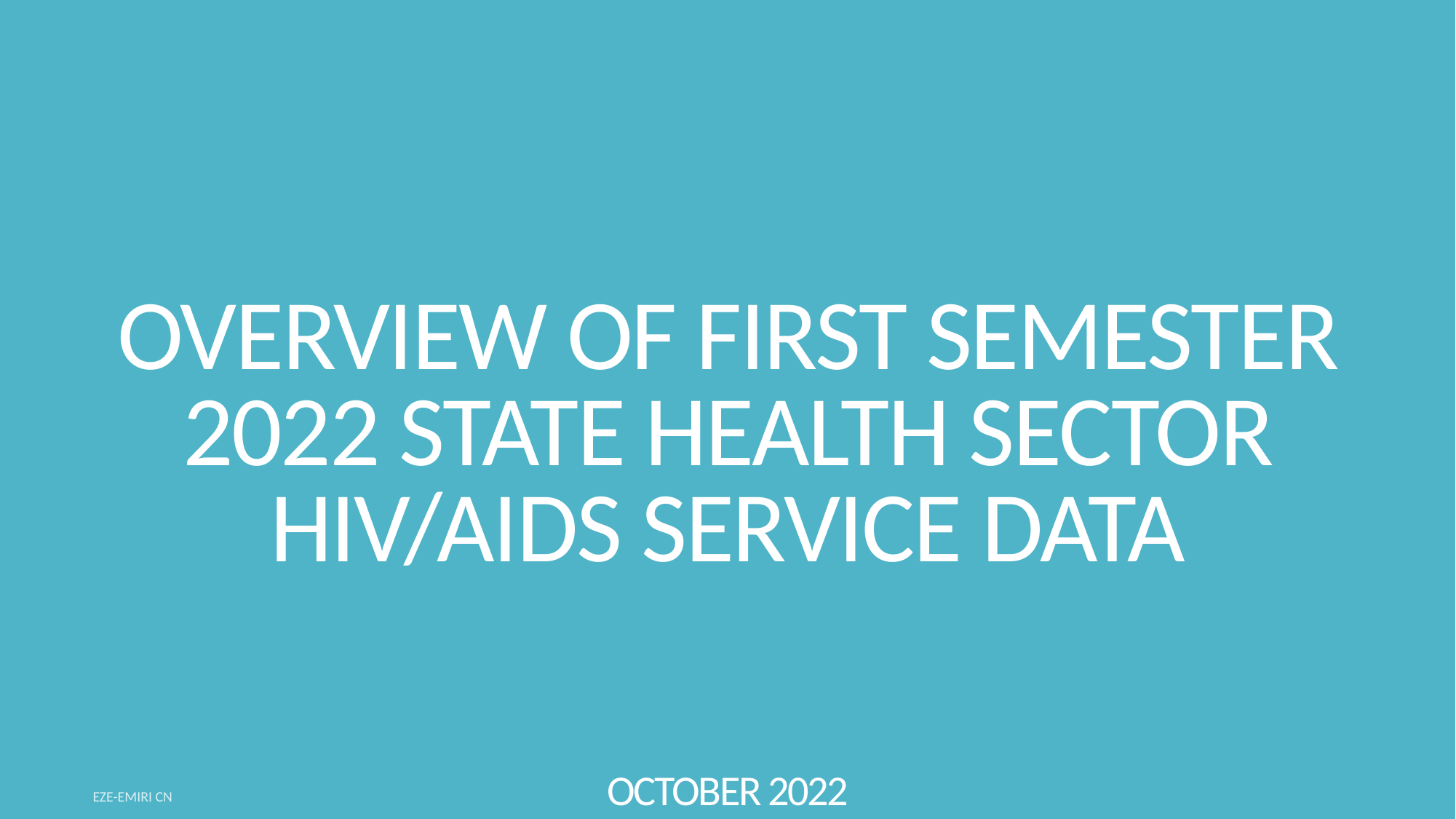

# OVERVIEW OF FIRST SEMESTER 2022 STATE HEALTH SECTOR HIV/AIDS SERVICE DATA OCTOBER 2022
EZE-EMIRI CN